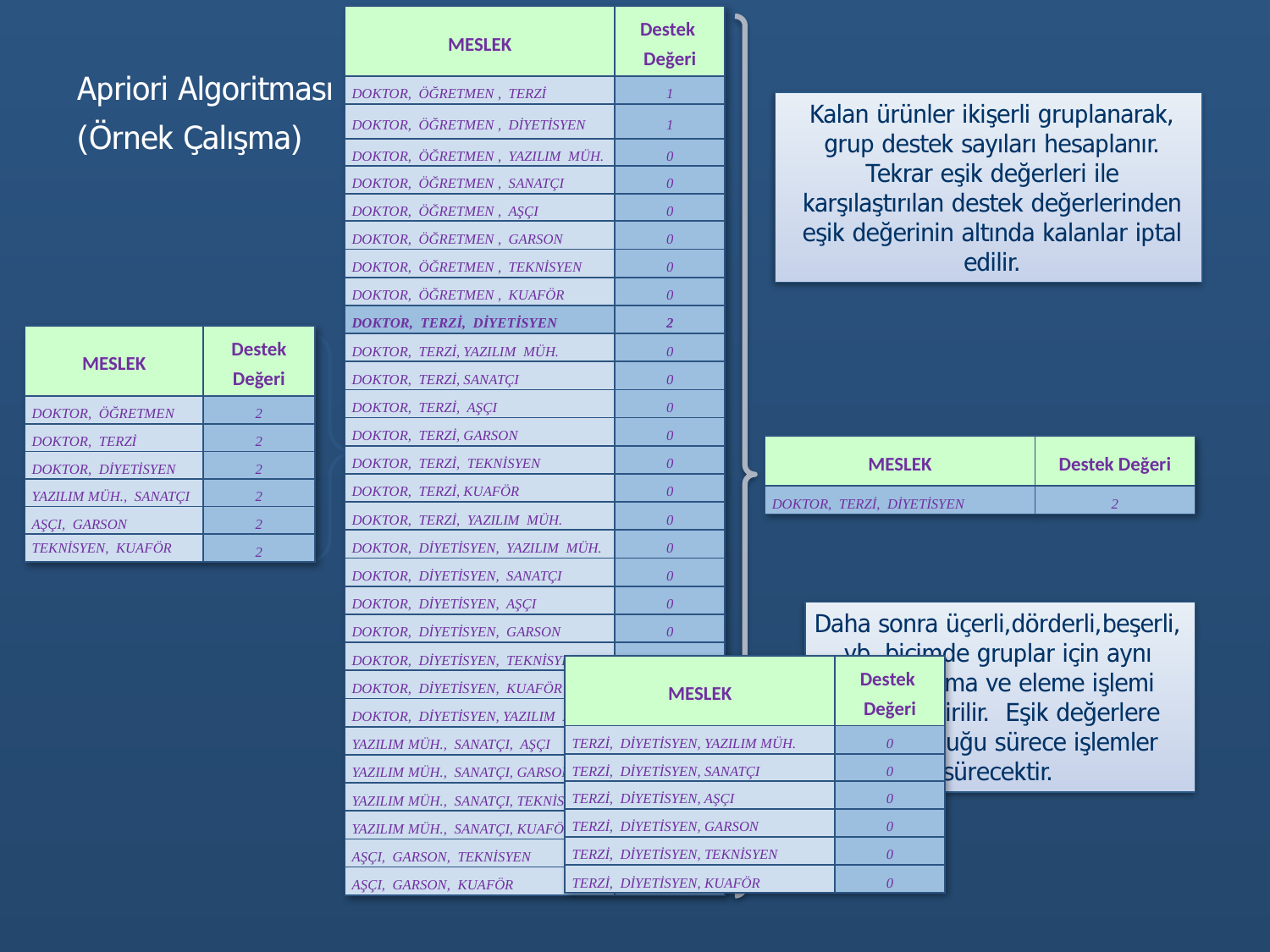

| MESLEK | Destek Değeri |
| --- | --- |
| DOKTOR, ÖĞRETMEN , TERZİ | 1 |
| DOKTOR, ÖĞRETMEN , DİYETİSYEN | 1 |
| DOKTOR, ÖĞRETMEN , YAZILIM MÜH. | 0 |
| DOKTOR, ÖĞRETMEN , SANATÇI | 0 |
| DOKTOR, ÖĞRETMEN , AŞÇI | 0 |
| DOKTOR, ÖĞRETMEN , GARSON | 0 |
| DOKTOR, ÖĞRETMEN , TEKNİSYEN | 0 |
| DOKTOR, ÖĞRETMEN , KUAFÖR | 0 |
| DOKTOR, TERZİ, DİYETİSYEN | 2 |
| DOKTOR, TERZİ, YAZILIM MÜH. | 0 |
| DOKTOR, TERZİ, SANATÇI | 0 |
| DOKTOR, TERZİ, AŞÇI | 0 |
| DOKTOR, TERZİ, GARSON | 0 |
| DOKTOR, TERZİ, TEKNİSYEN | 0 |
| DOKTOR, TERZİ, KUAFÖR | 0 |
| DOKTOR, TERZİ, YAZILIM MÜH. | 0 |
| DOKTOR, DİYETİSYEN, YAZILIM MÜH. | 0 |
| DOKTOR, DİYETİSYEN, SANATÇI | 0 |
| DOKTOR, DİYETİSYEN, AŞÇI | 0 |
| DOKTOR, DİYETİSYEN, GARSON | 0 |
| DOKTOR, DİYETİSYEN, TEKNİSYEN | 0 |
| DOKTOR, DİYETİSYEN, KUAFÖR | 0 |
| DOKTOR, DİYETİSYEN, YAZILIM MÜH. | 0 |
| YAZILIM MÜH., SANATÇI, AŞÇI | 1 |
| YAZILIM MÜH., SANATÇI, GARSON | 1 |
| YAZILIM MÜH., SANATÇI, TEKNİSYEN | 0 |
| YAZILIM MÜH., SANATÇI, KUAFÖR | 0 |
| AŞÇI, GARSON, TEKNİSYEN | 0 |
| AŞÇI, GARSON, KUAFÖR | 0 |

Apriori Algoritması
(Örnek Çalışma)
Kalan ürünler ikişerli gruplanarak, grup destek sayıları hesaplanır. Tekrar eşik değerleri ile karşılaştırılan destek değerlerinden eşik değerinin altında kalanlar iptal edilir.
| MESLEK | Destek Değeri |
| --- | --- |
| DOKTOR, ÖĞRETMEN | 2 |
| DOKTOR, TERZİ | 2 |
| DOKTOR, DİYETİSYEN | 2 |
| YAZILIM MÜH., SANATÇI | 2 |
| AŞÇI, GARSON | 2 |
| TEKNİSYEN, KUAFÖR | 2 |

| MESLEK | Destek Değeri |
| --- | --- |
| DOKTOR, TERZİ, DİYETİSYEN | 2 |
Daha sonra üçerli,dörderli,beşerli, vb. biçimde gruplar için aynı karşılaştırma ve eleme işlemi devam ettirilir.  Eşik değerlere uygun olduğu sürece işlemler sürecektir.
| MESLEK | Destek Değeri |
| --- | --- |
| TERZİ, DİYETİSYEN, YAZILIM MÜH. | 0 |
| TERZİ, DİYETİSYEN, SANATÇI | 0 |
| TERZİ, DİYETİSYEN, AŞÇI | 0 |
| TERZİ, DİYETİSYEN, GARSON | 0 |
| TERZİ, DİYETİSYEN, TEKNİSYEN | 0 |
| TERZİ, DİYETİSYEN, KUAFÖR | 0 |